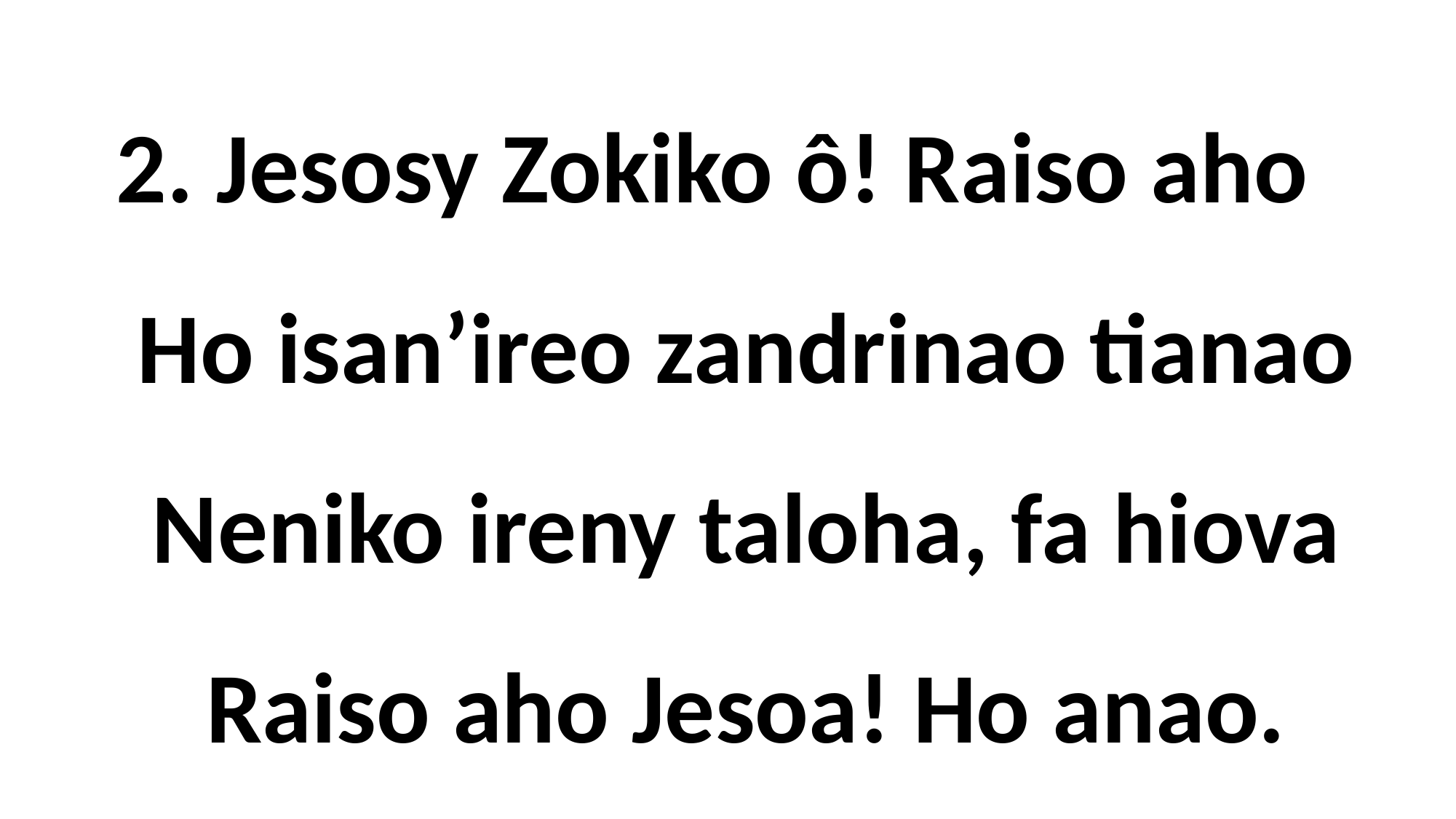

2. Jesosy Zokiko ô! Raiso aho
   Ho isan’ireo zandrinao tianao
   Neniko ireny taloha, fa hiova
   Raiso aho Jesoa! Ho anao.